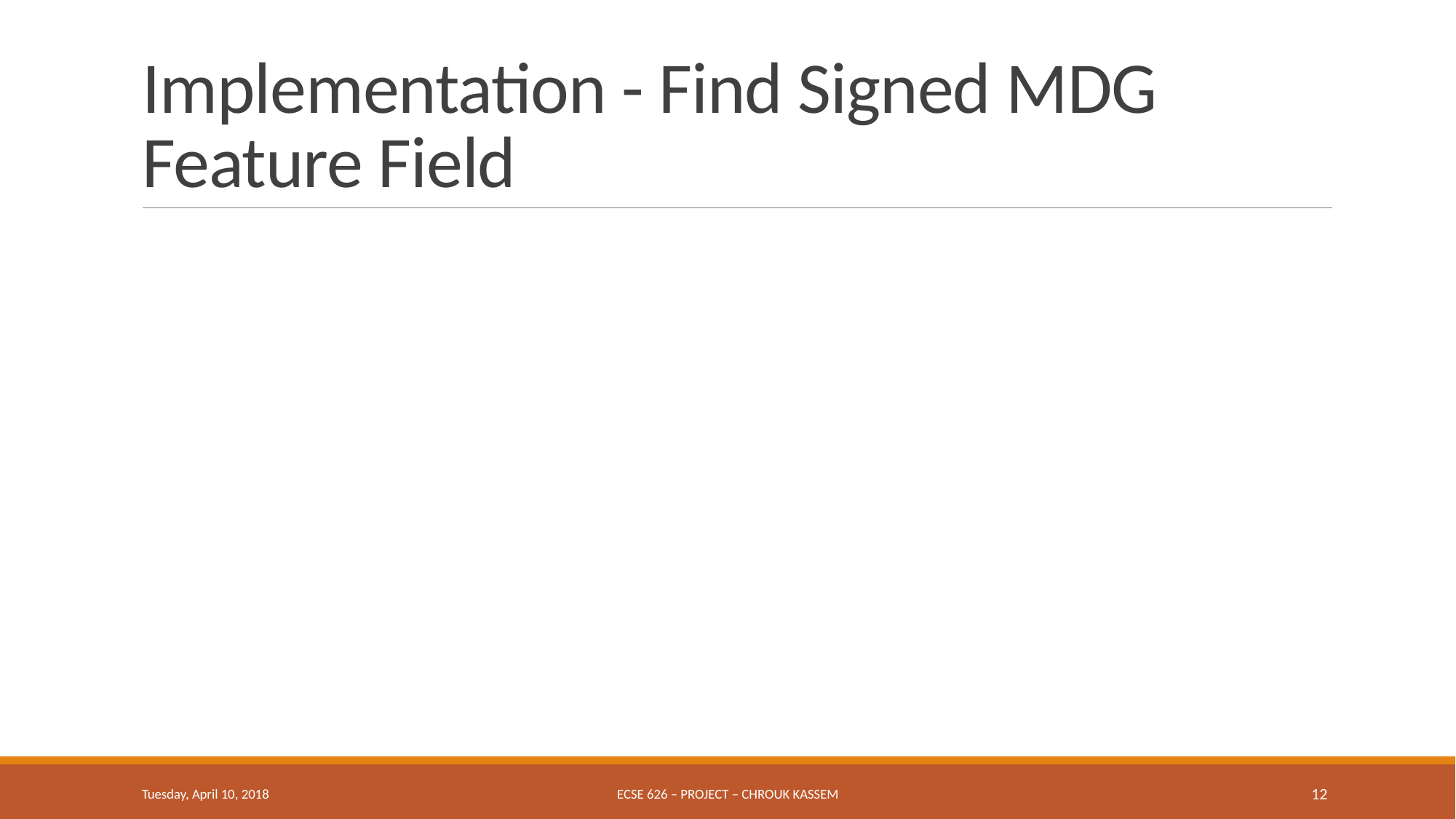

# Implementation - Find Signed MDG Feature Field

Tuesday, April 10, 2018
ECSE 626 – Project – Chrouk Kassem
12